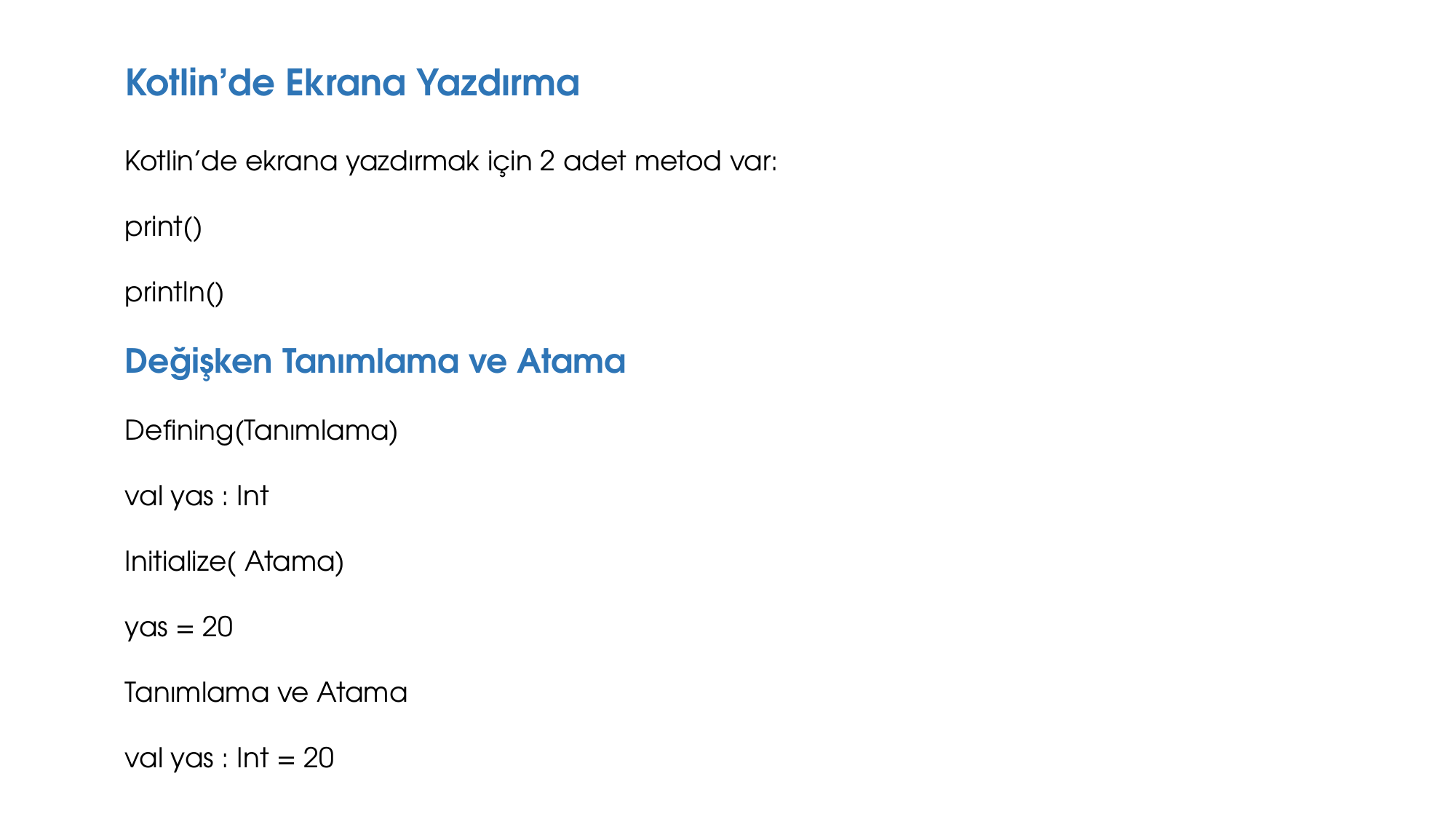

Kotlin’de Ekrana Yazdırma
Kotlin’de ekrana yazdırmak için 2 adet metod var:

print()

println()

Değişken Tanımlama ve Atama

Defining(Tanımlama)

val yas : Int

Initialize( Atama)

yas = 20

Tanımlama ve Atama

val yas : Int = 20